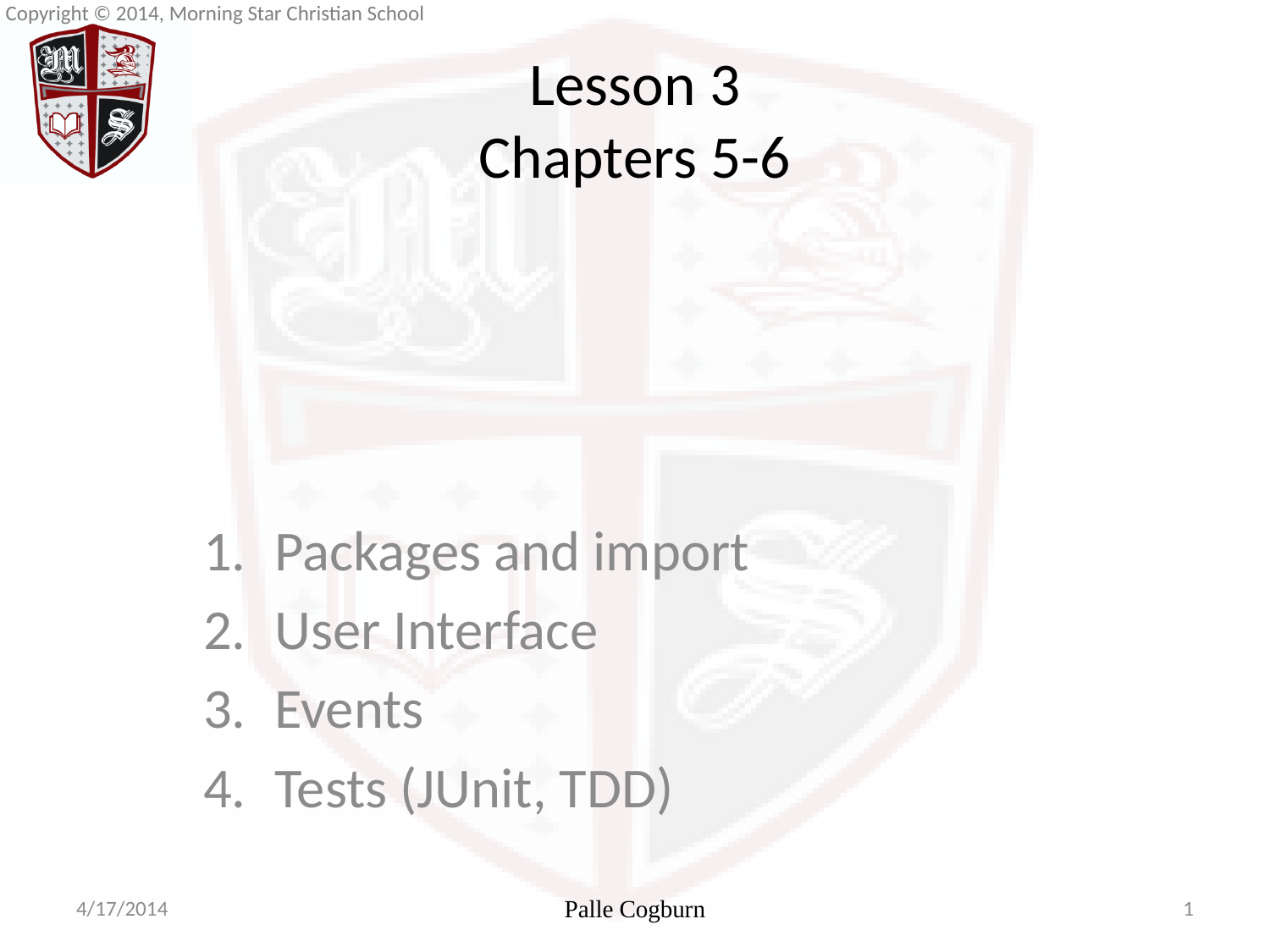

# Lesson 3 Chapters 5-6
Packages and import
User Interface
Events
Tests (JUnit, TDD)

4/17/2014
Palle Cogburn
1